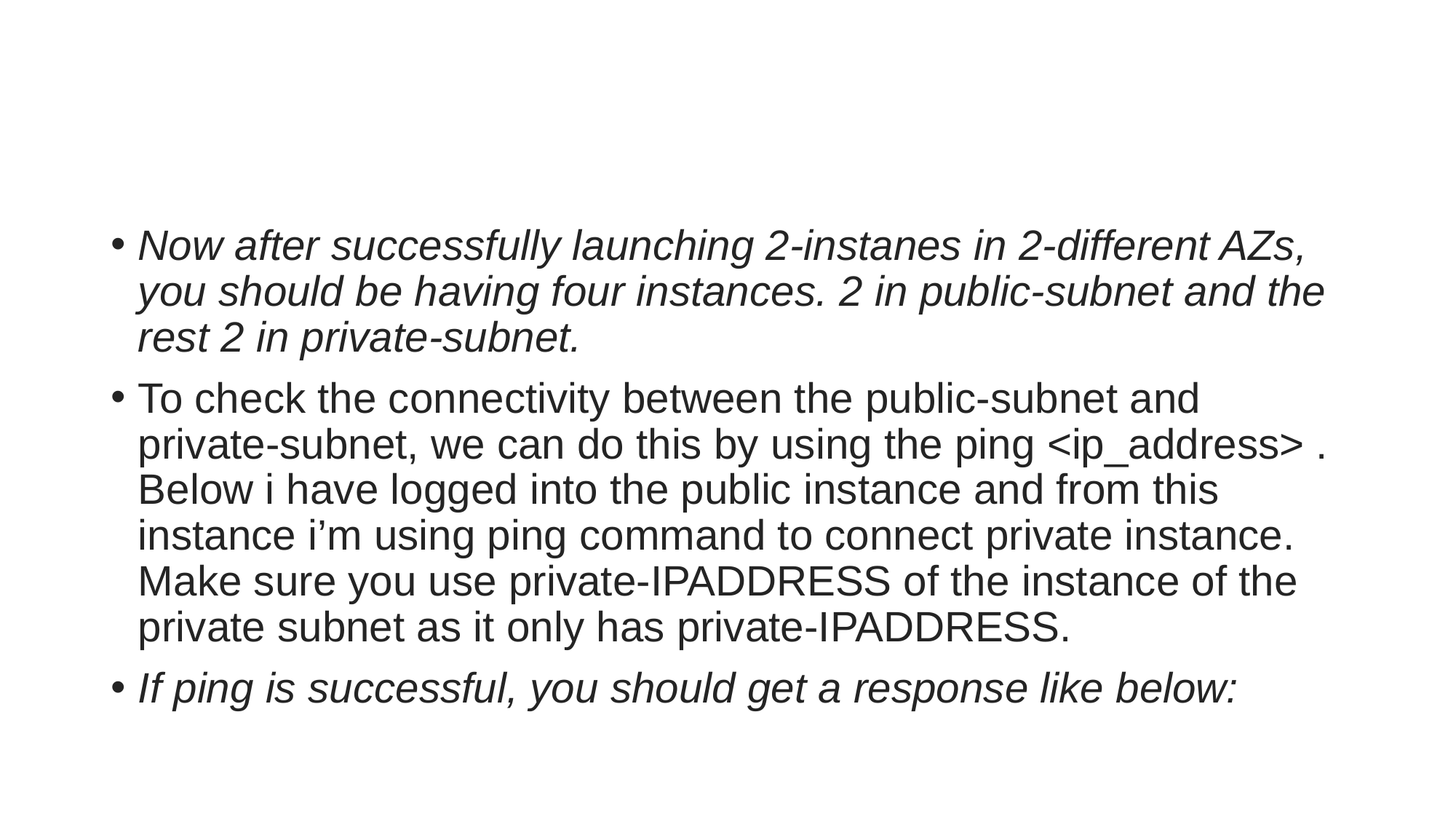

Now after successfully launching 2-instanes in 2-different AZs, you should be having four instances. 2 in public-subnet and the rest 2 in private-subnet.
To check the connectivity between the public-subnet and private-subnet, we can do this by using the ping <ip_address> . Below i have logged into the public instance and from this instance i’m using ping command to connect private instance. Make sure you use private-IPADDRESS of the instance of the private subnet as it only has private-IPADDRESS.
If ping is successful, you should get a response like below: